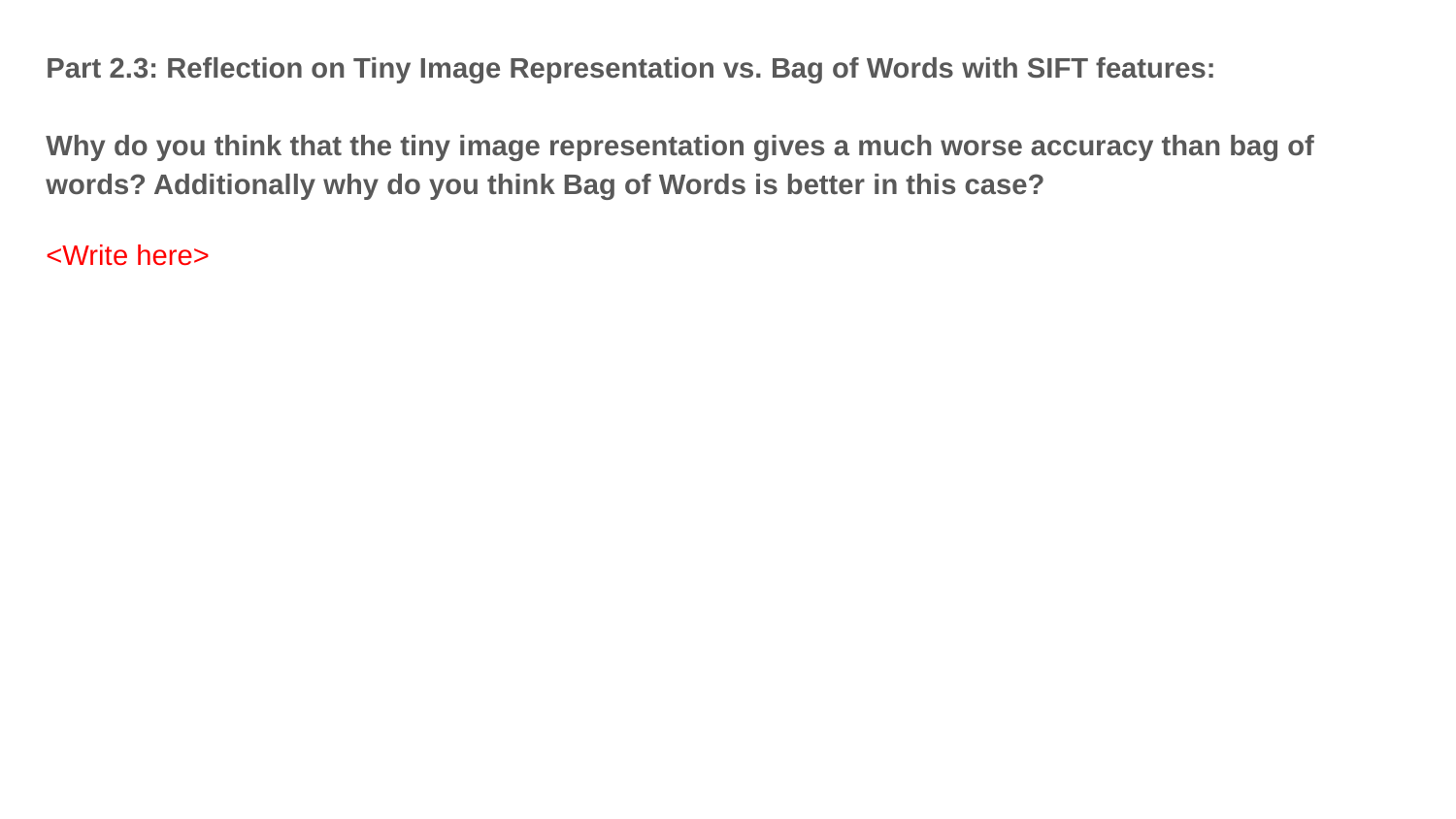

Part 2.3: Reflection on Tiny Image Representation vs. Bag of Words with SIFT features:

Why do you think that the tiny image representation gives a much worse accuracy than bag of words? Additionally why do you think Bag of Words is better in this case?
<Write here>